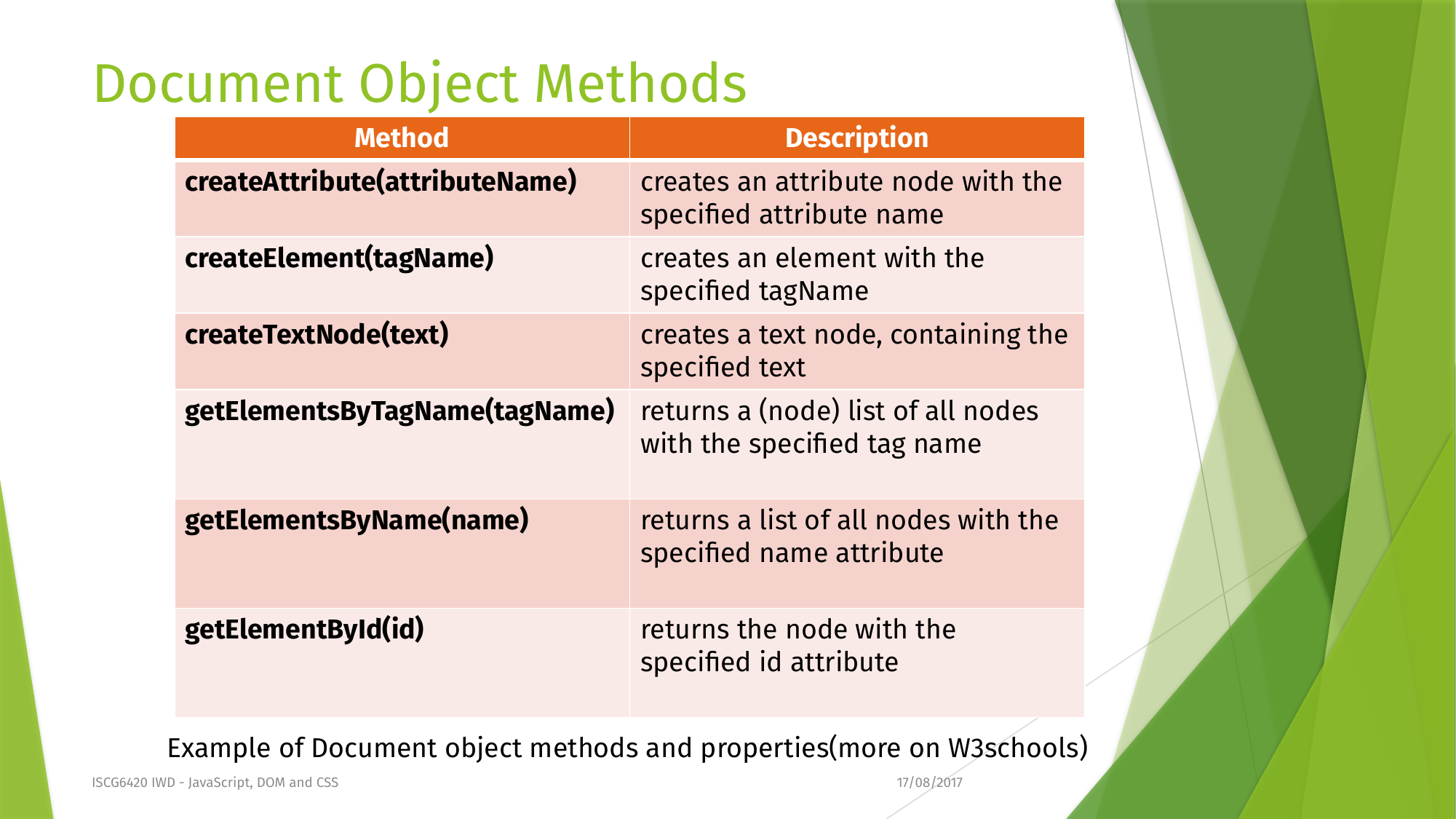

# Document Object Methods
| Method | Description |
| --- | --- |
| createAttribute(attributeName) | creates an attribute node with the specified attribute name |
| createElement(tagName) | creates an element with the specified tagName |
| createTextNode(text) | creates a text node, containing the specified text |
| getElementsByTagName(tagName) | returns a (node) list of all nodes with the specified tag name |
| getElementsByName(name) | returns a list of all nodes with the specified name attribute |
| getElementById(id) | returns the node with the specified id attribute |
Example of Document object methods and properties(more on W3schools)
17/08/2017
ISCG6420 IWD - JavaScript, DOM and CSS